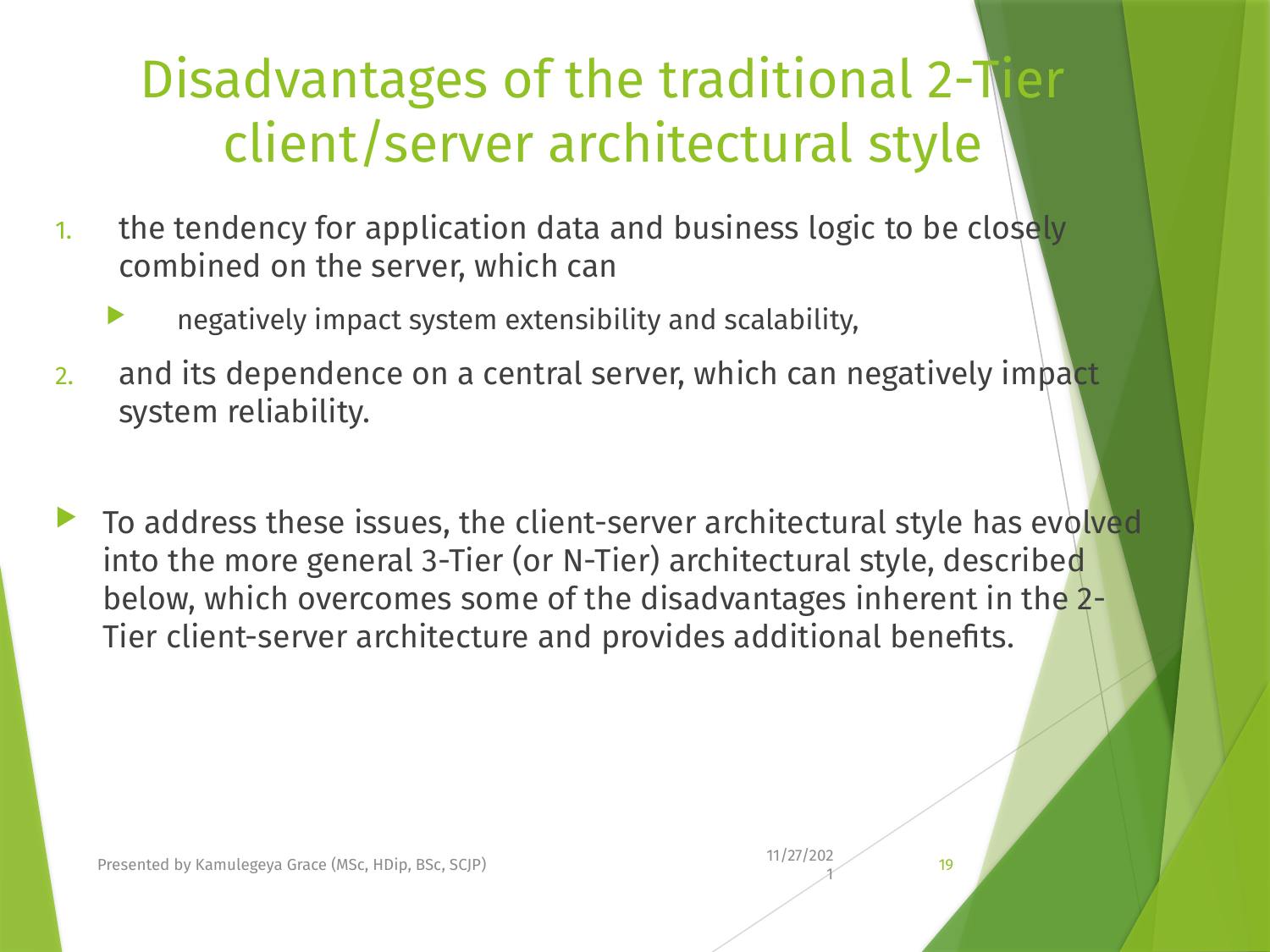

# Disadvantages of the traditional 2-Tier client/server architectural style
the tendency for application data and business logic to be closely combined on the server, which can
 negatively impact system extensibility and scalability,
and its dependence on a central server, which can negatively impact system reliability.

To address these issues, the client-server architectural style has evolved into the more general 3-Tier (or N-Tier) architectural style, described below, which overcomes some of the disadvantages inherent in the 2-Tier client-server architecture and provides additional benefits.

Presented by Kamulegeya Grace (MSc, HDip, BSc, SCJP)
11/27/2021
19